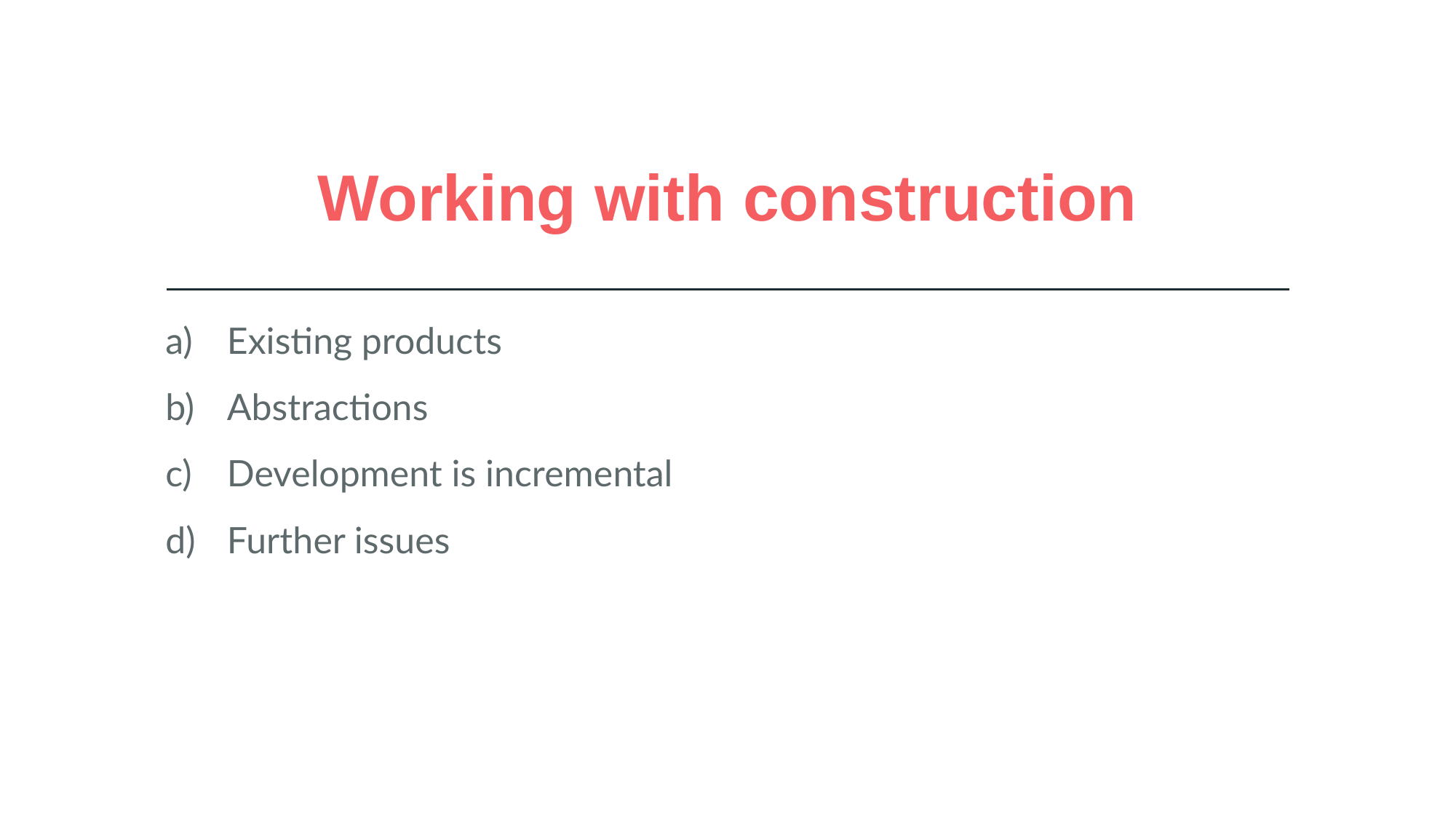

# Working with construction
Existing products
Abstractions
Development is incremental
Further issues